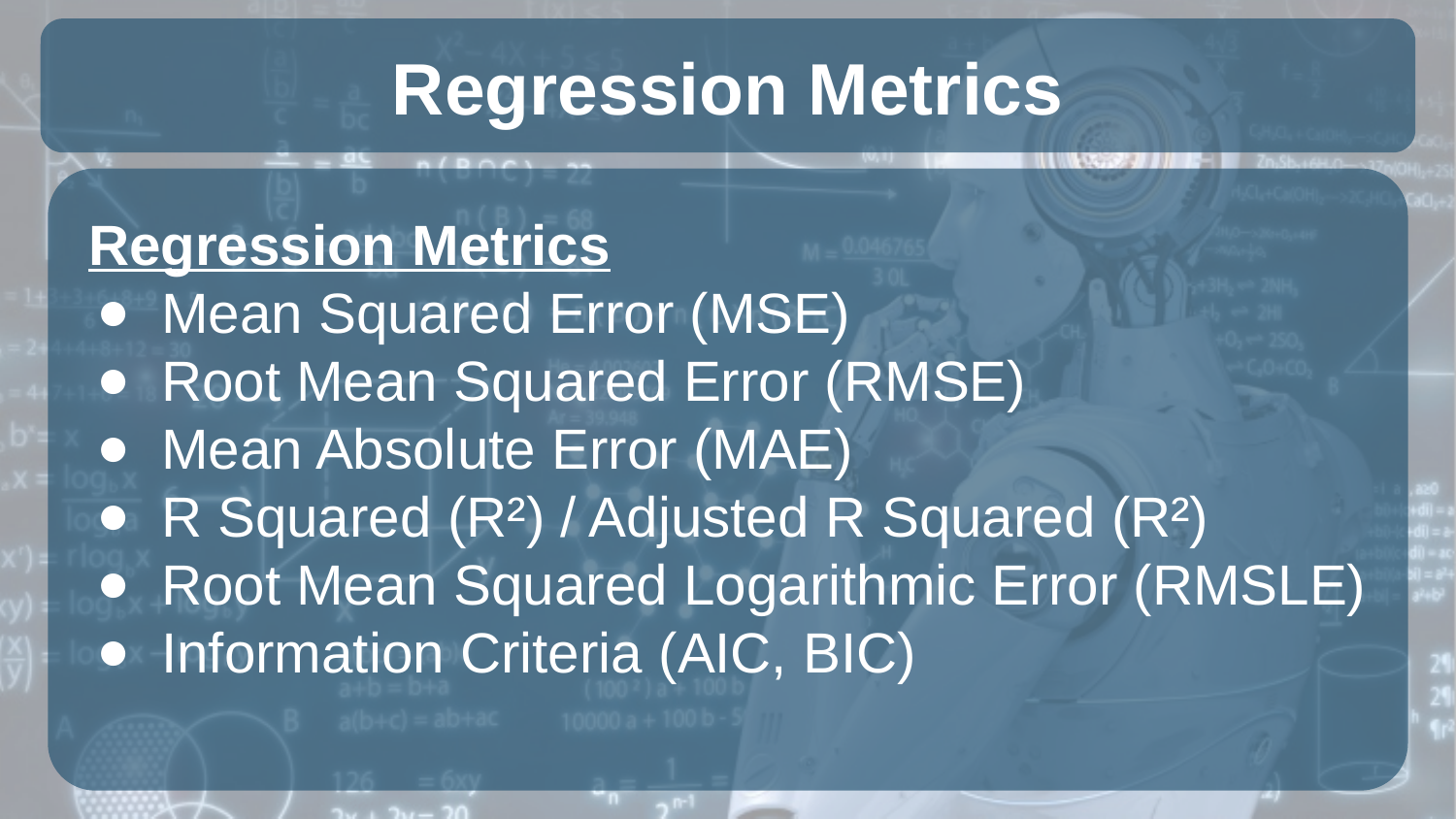

# Regression Metrics
Regression Metrics
Mean Squared Error (MSE)
Root Mean Squared Error (RMSE)
Mean Absolute Error (MAE)
R Squared (R²) / Adjusted R Squared (R²)
Root Mean Squared Logarithmic Error (RMSLE)
Information Criteria (AIC, BIC)